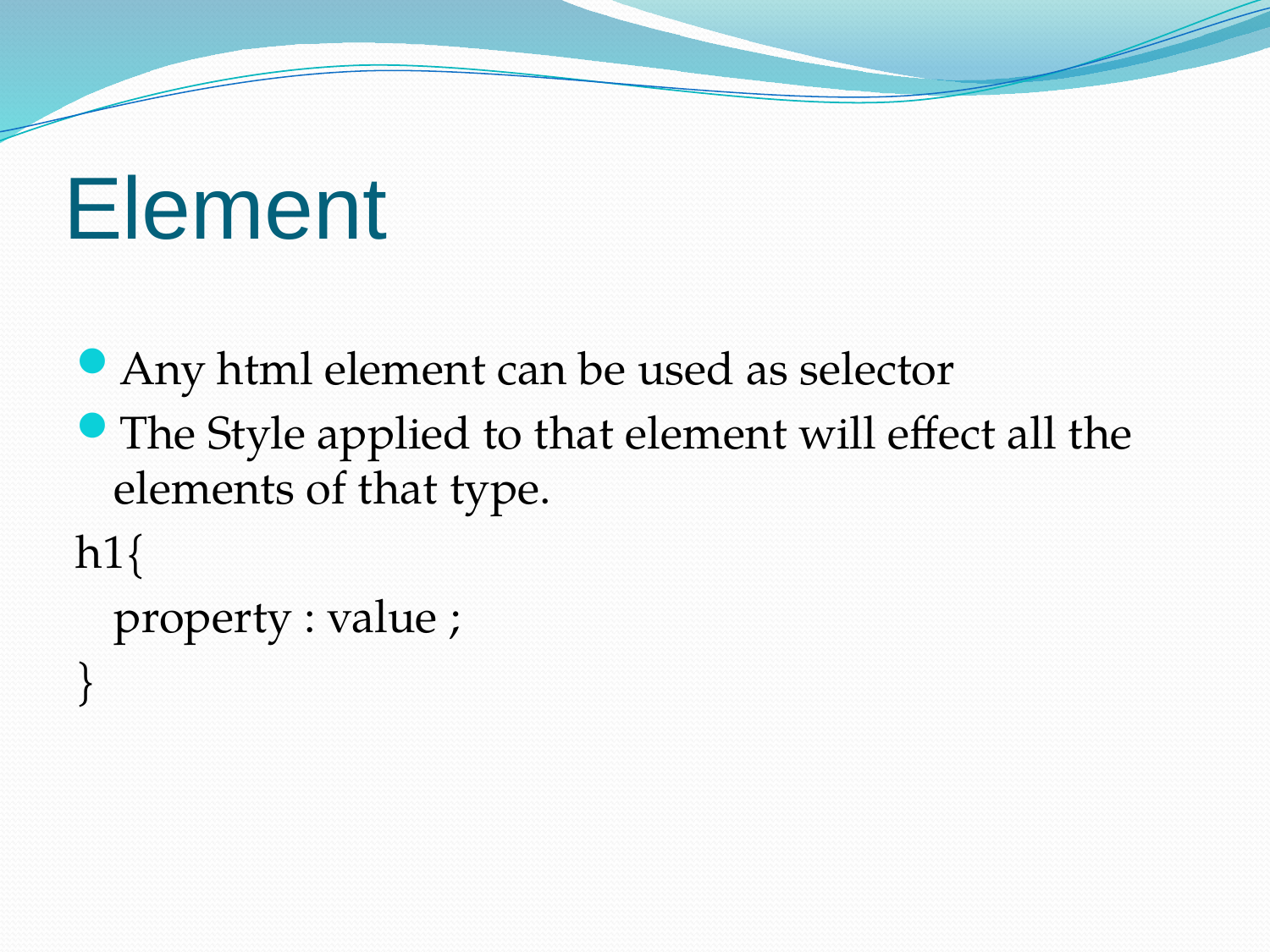

# Element

Any html element can be used as selector
The Style applied to that element will effect all the elements of that type.
h1{
 	property : value ;
}